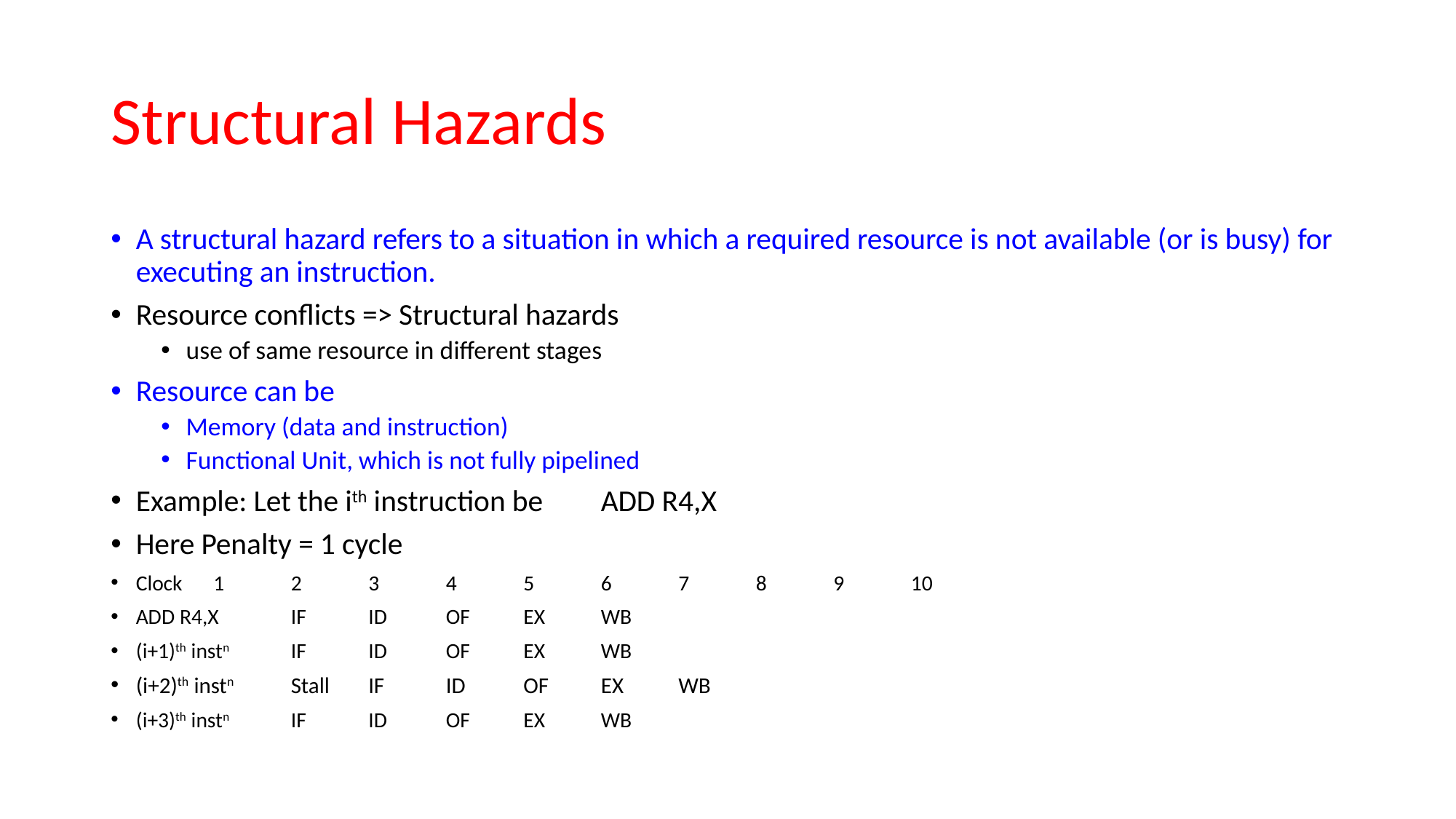

# Structural Hazards
A structural hazard refers to a situation in which a required resource is not available (or is busy) for executing an instruction.
Resource conflicts => Structural hazards
use of same resource in different stages
Resource can be
Memory (data and instruction)
Functional Unit, which is not fully pipelined
Example: Let the ith instruction be 	ADD R4,X
Here Penalty = 1 cycle
Clock		1	2	3	4	5	6	7	8	9	10
ADD R4,X 	IF	ID	OF	EX	WB
(i+1)th instn		IF	ID	OF	EX	WB
(i+2)th instn			Stall	IF	ID	OF	EX	WB
(i+3)th instn					IF	ID	OF	EX	WB